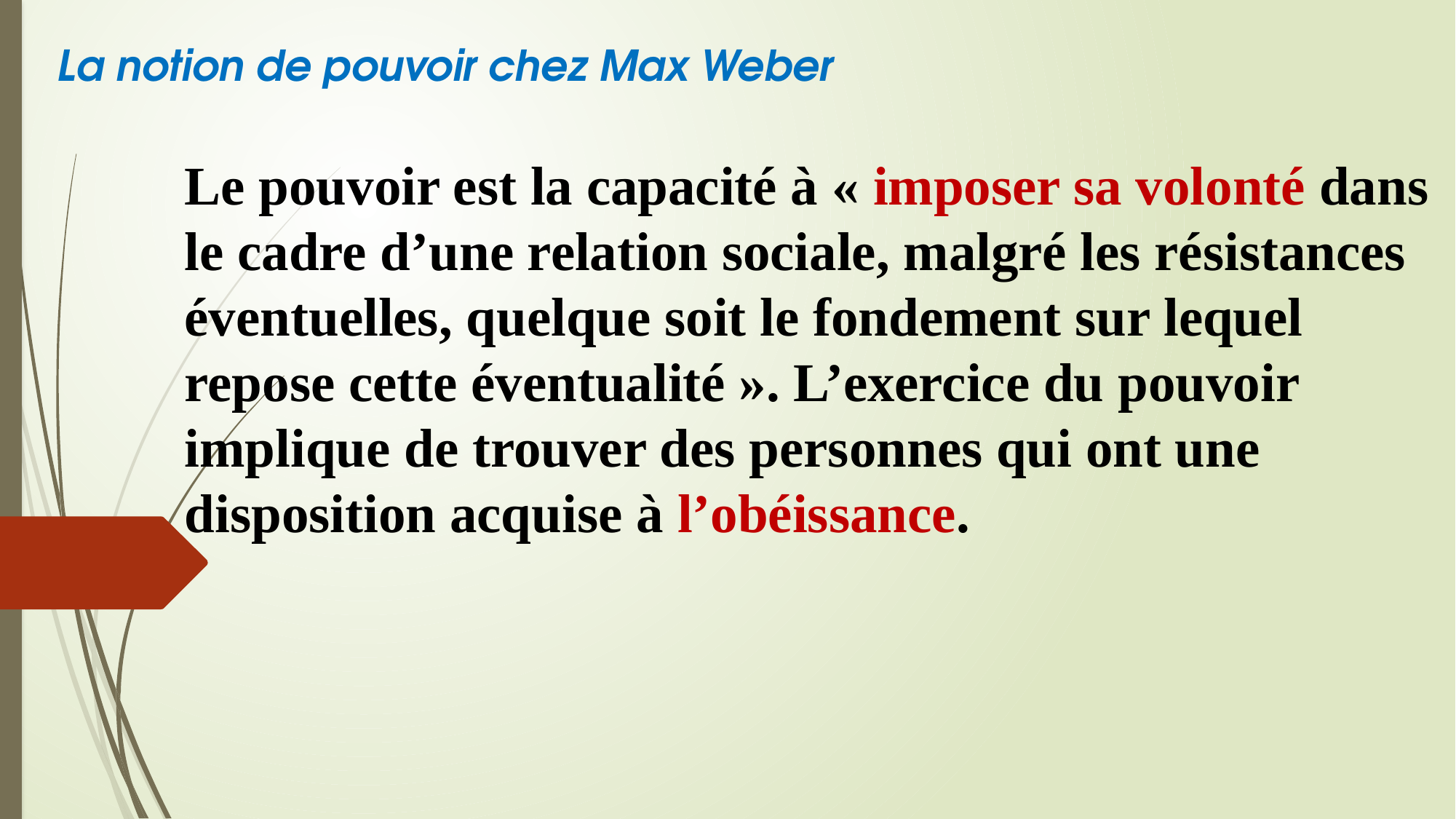

# La notion de pouvoir chez Max Weber
Le pouvoir est la capacité à « imposer sa volonté dans le cadre d’une relation sociale, malgré les résistances éventuelles, quelque soit le fondement sur lequel repose cette éventualité ». L’exercice du pouvoir implique de trouver des personnes qui ont une disposition acquise à l’obéissance.